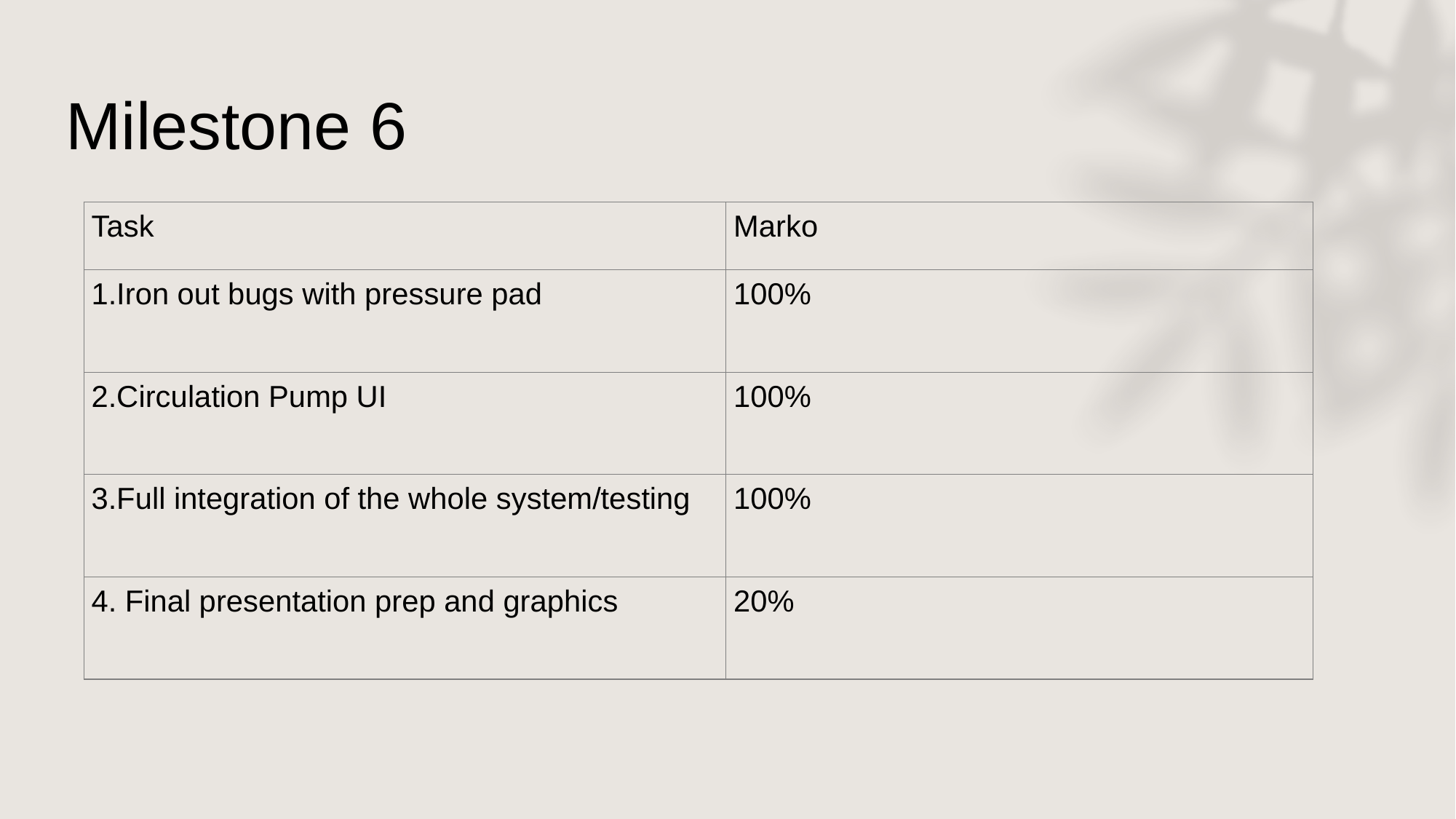

# Milestone 6
| Task | Marko |
| --- | --- |
| 1.Iron out bugs with pressure pad | 100% |
| 2.Circulation Pump UI | 100% |
| 3.Full integration of the whole system/testing | 100% |
| 4. Final presentation prep and graphics | 20% |